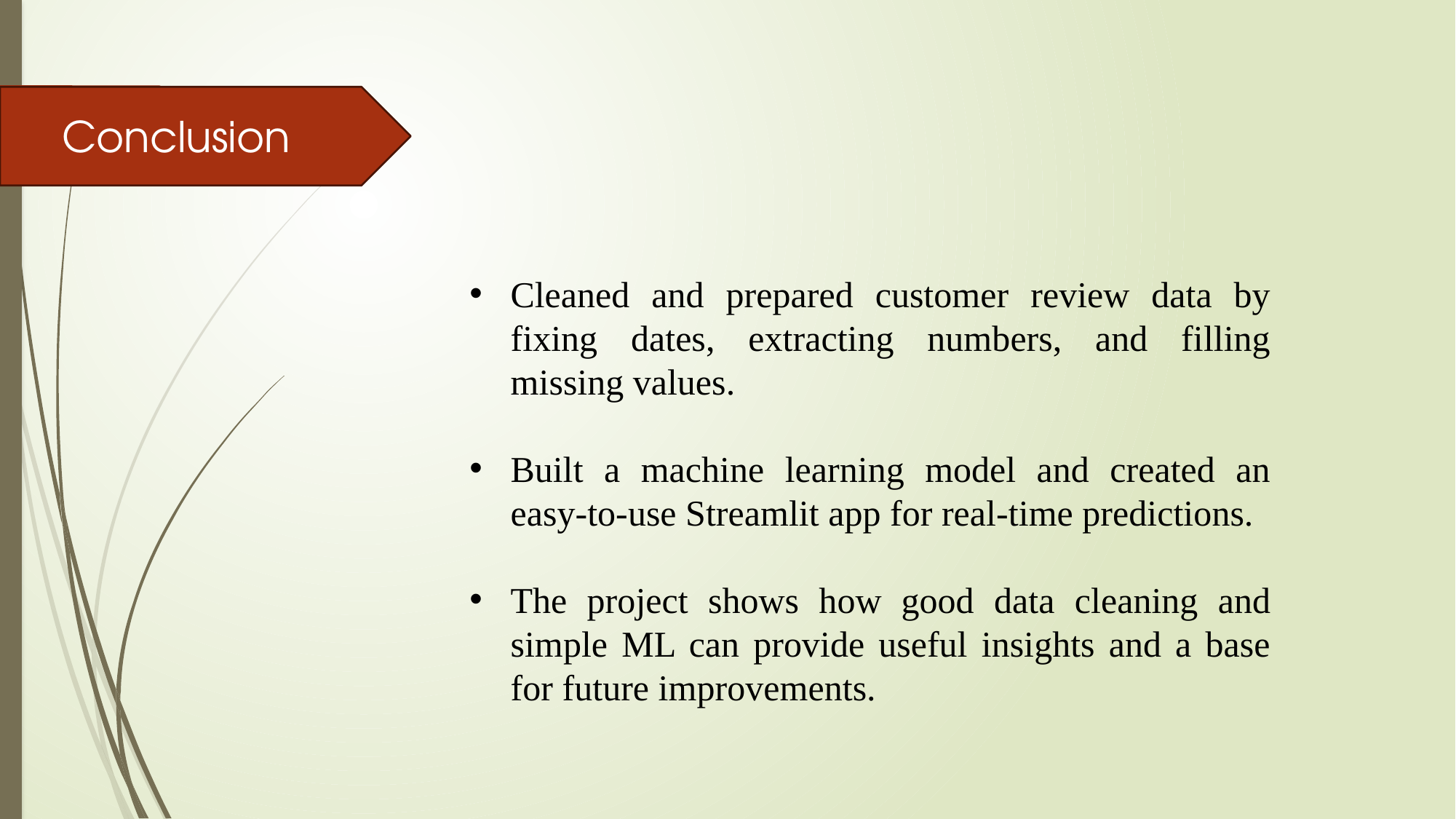

Conclusion
Cleaned and prepared customer review data by fixing dates, extracting numbers, and filling missing values.

Built a machine learning model and created an easy-to-use Streamlit app for real-time predictions.

The project shows how good data cleaning and simple ML can provide useful insights and a base for future improvements.